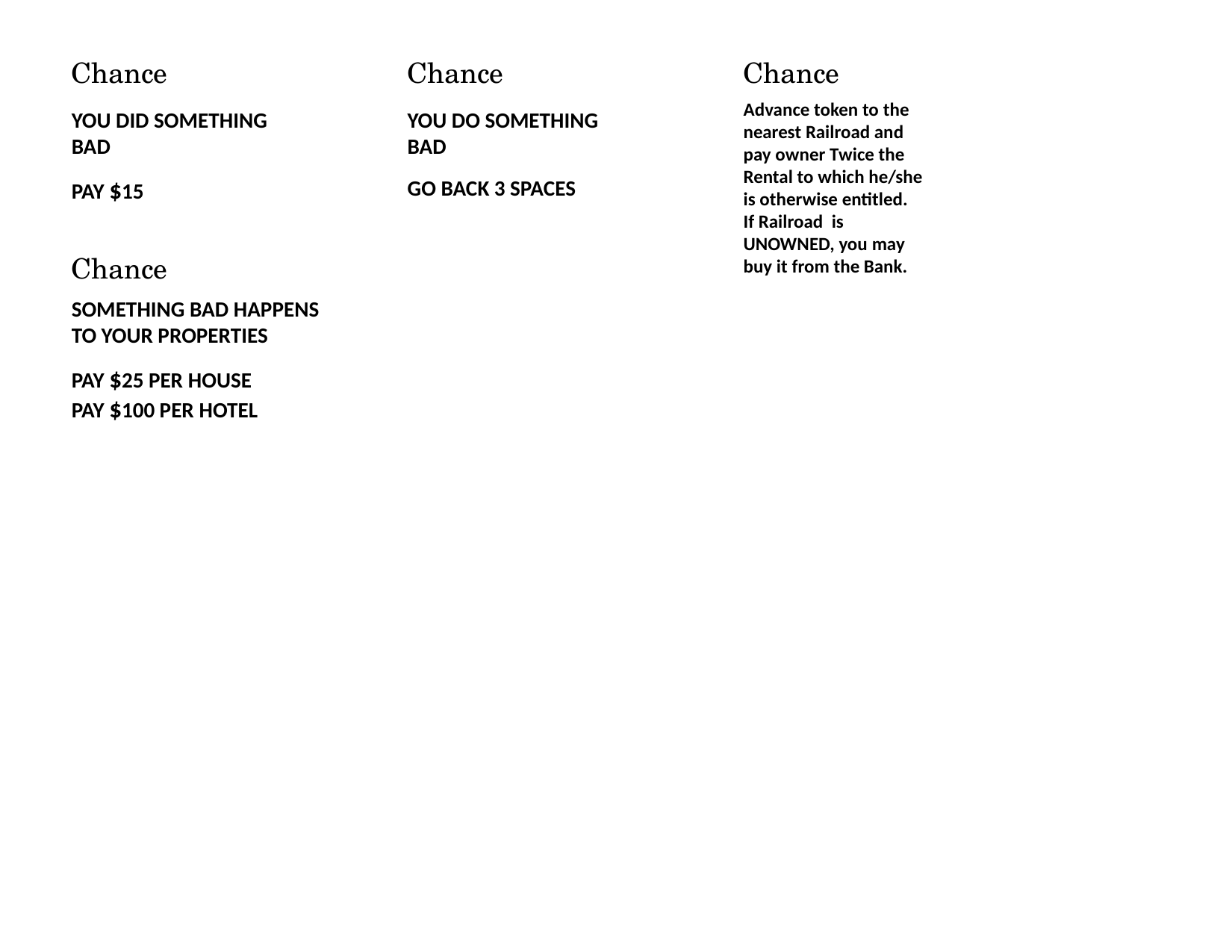

Chance

Chance

Chance
Advance token to the
nearest Railroad and pay owner Twice the Rental to which he/she is otherwise entitled.
If Railroad  is
UNOWNED, you may buy it from the Bank.
YOU DID SOMETHING BAD
PAY $15
YOU DO SOMETHING BAD
GO BACK 3 SPACES

Chance
SOMETHING BAD HAPPENS TO YOUR PROPERTIES
PAY $25 PER HOUSE
PAY $100 PER HOTEL